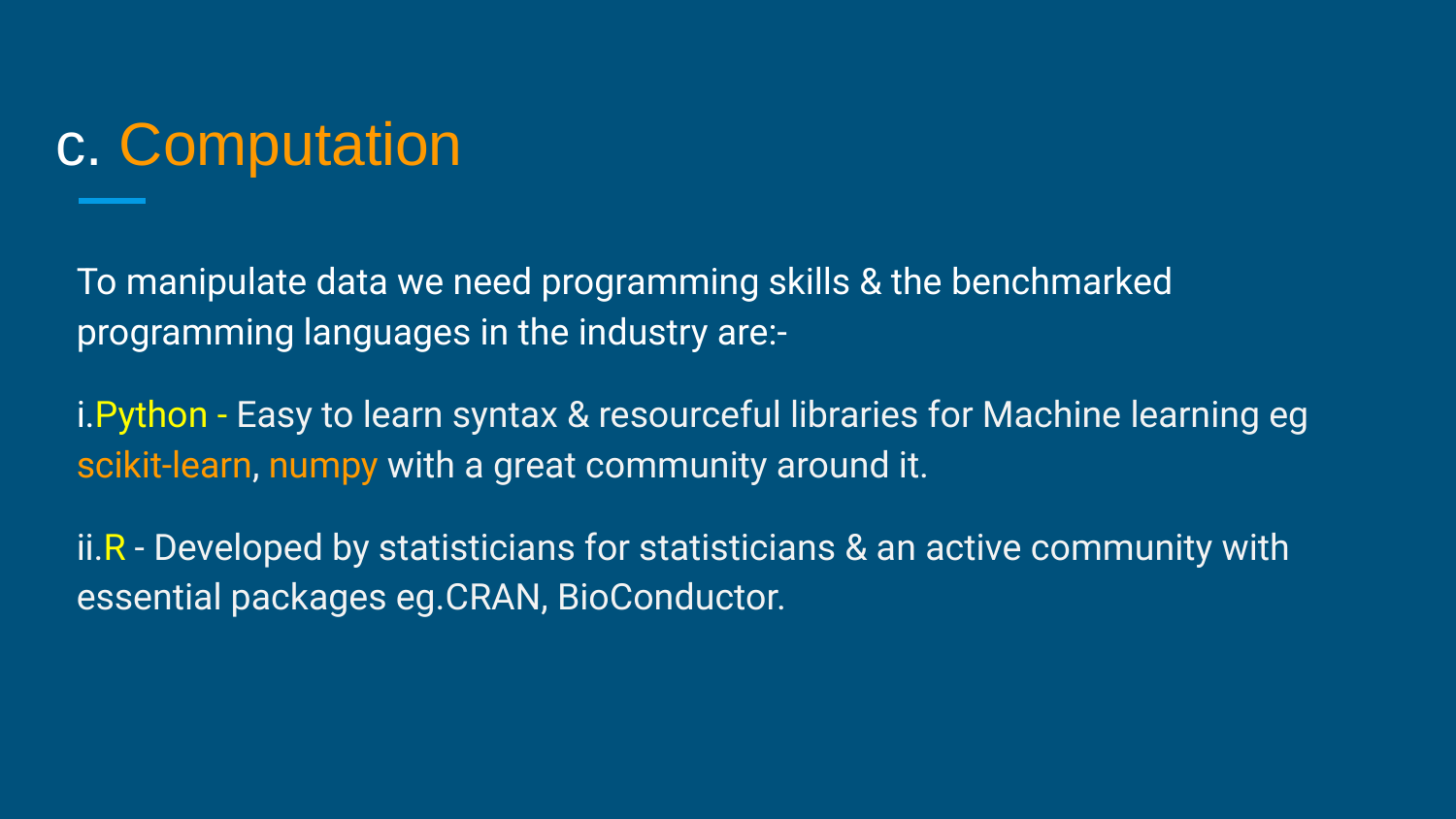

# c. Computation
To manipulate data we need programming skills & the benchmarked programming languages in the industry are:-
i.Python - Easy to learn syntax & resourceful libraries for Machine learning eg scikit-learn, numpy with a great community around it.
ii.R - Developed by statisticians for statisticians & an active community with essential packages eg.CRAN, BioConductor.